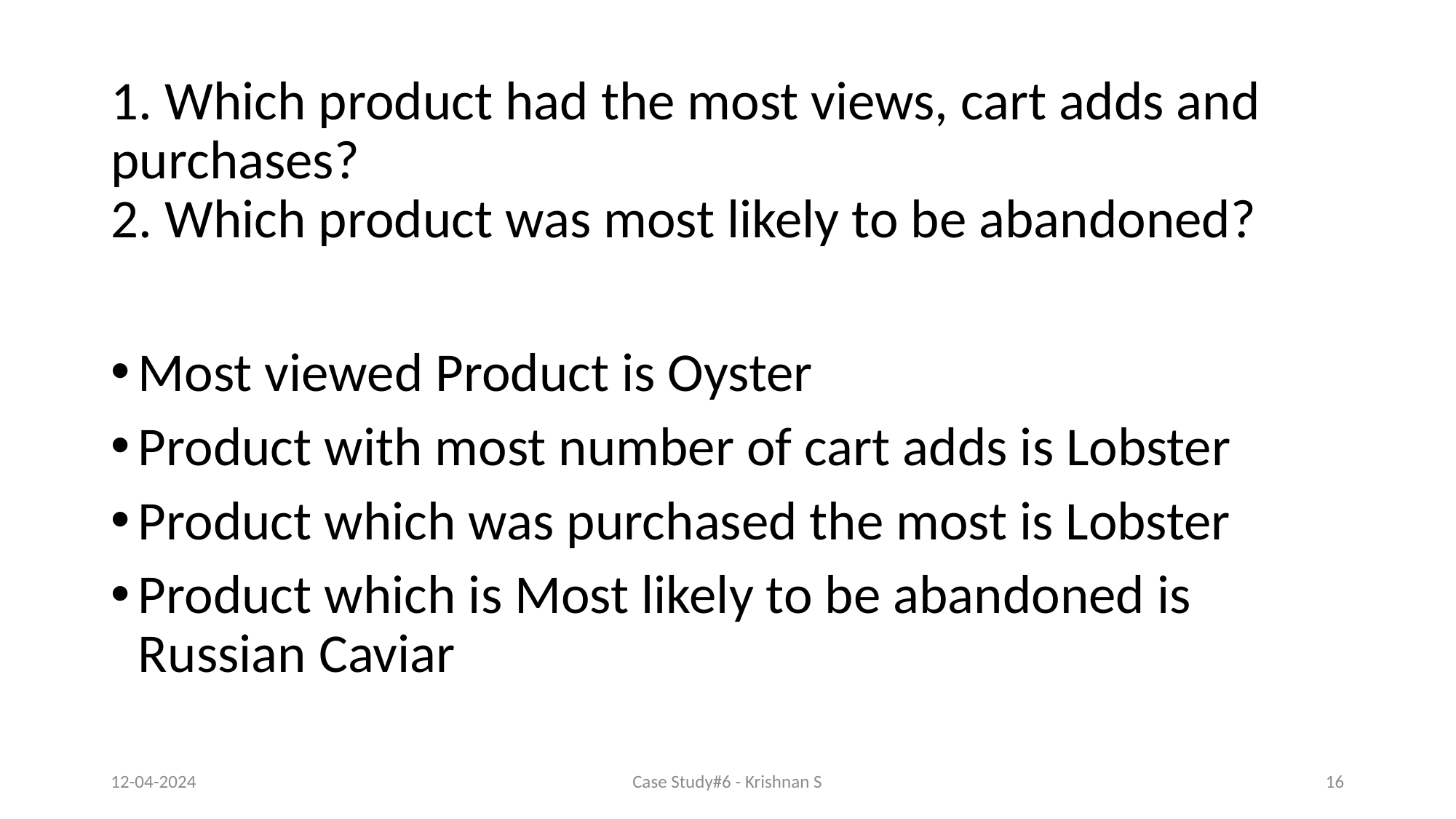

# 1. Which product had the most views, cart adds and purchases? 2. Which product was most likely to be abandoned?
Most viewed Product is Oyster
Product with most number of cart adds is Lobster
Product which was purchased the most is Lobster
Product which is Most likely to be abandoned is Russian Caviar
12-04-2024
Case Study#6 - Krishnan S
16